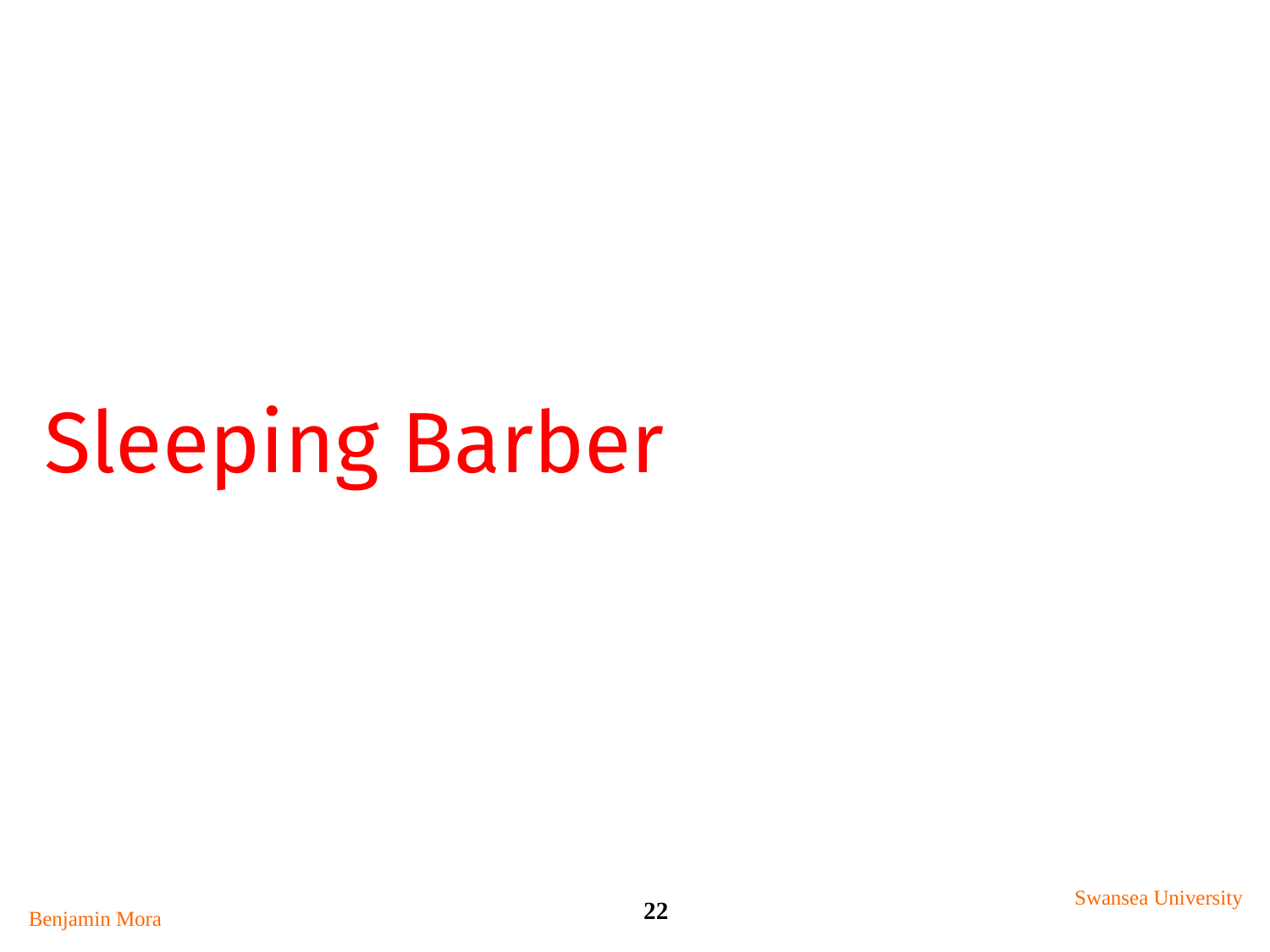

# Sleeping Barber
Swansea University
22
Benjamin Mora